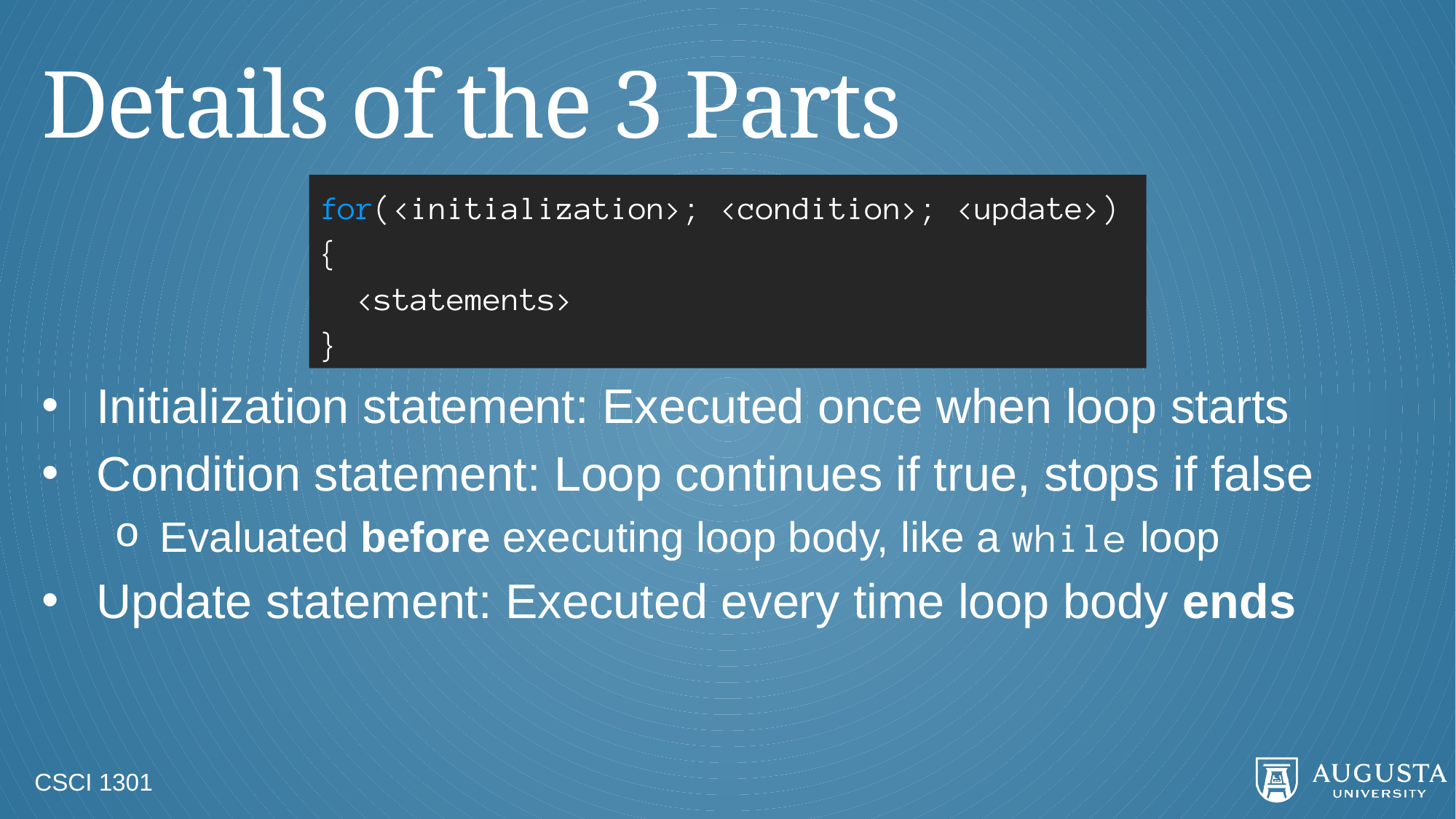

# Details of the 3 Parts

Initialization statement: Executed once when loop starts
Condition statement: Loop continues if true, stops if false
Evaluated before executing loop body, like a while loop
Update statement: Executed every time loop body ends
for(<initialization>; <condition>; <update>)
{
  <statements>
}
CSCI 1301